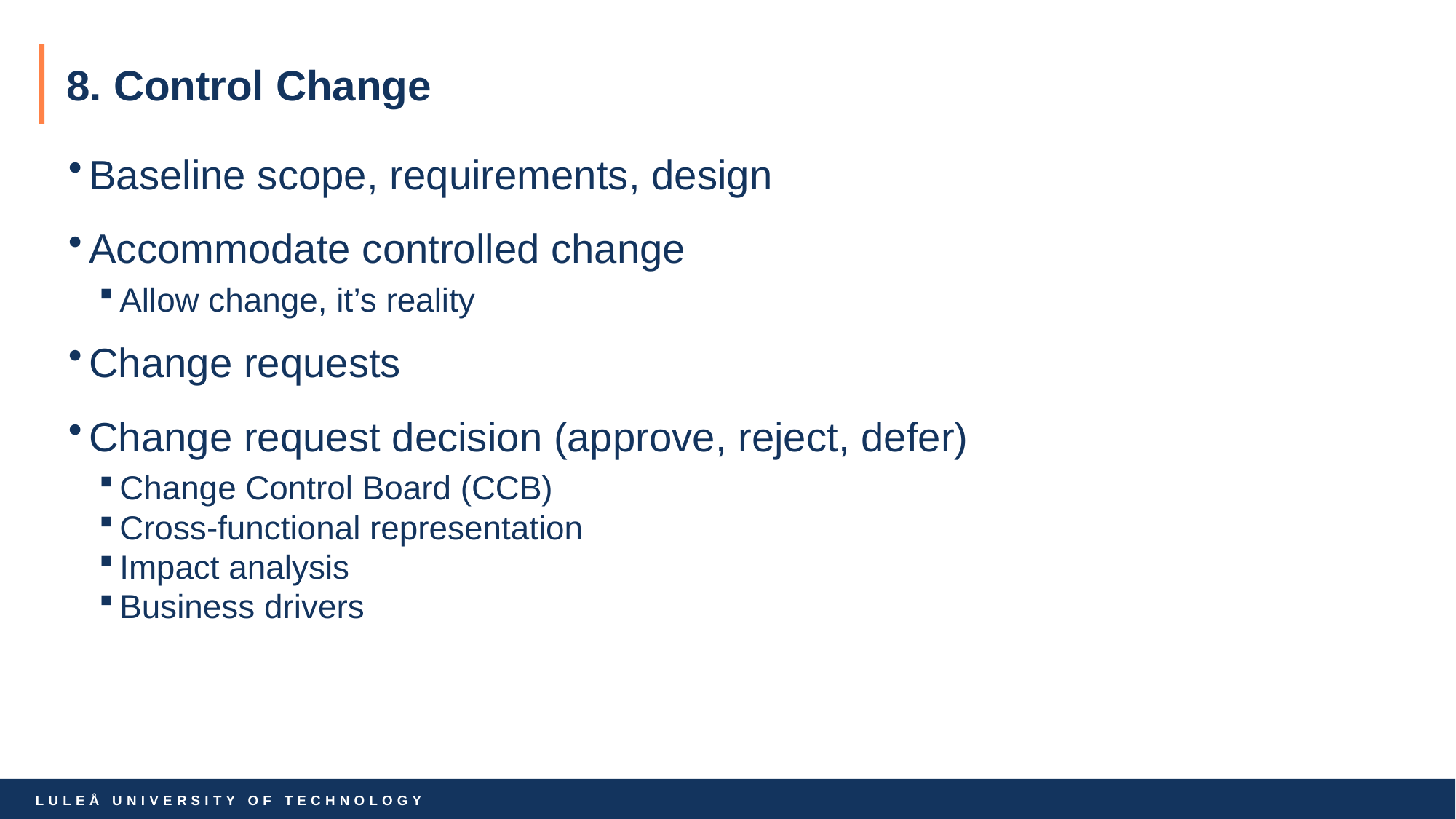

# 8. Control Change
Baseline scope, requirements, design
Accommodate controlled change
Allow change, it’s reality
Change requests
Change request decision (approve, reject, defer)
Change Control Board (CCB)
Cross-functional representation
Impact analysis
Business drivers
56